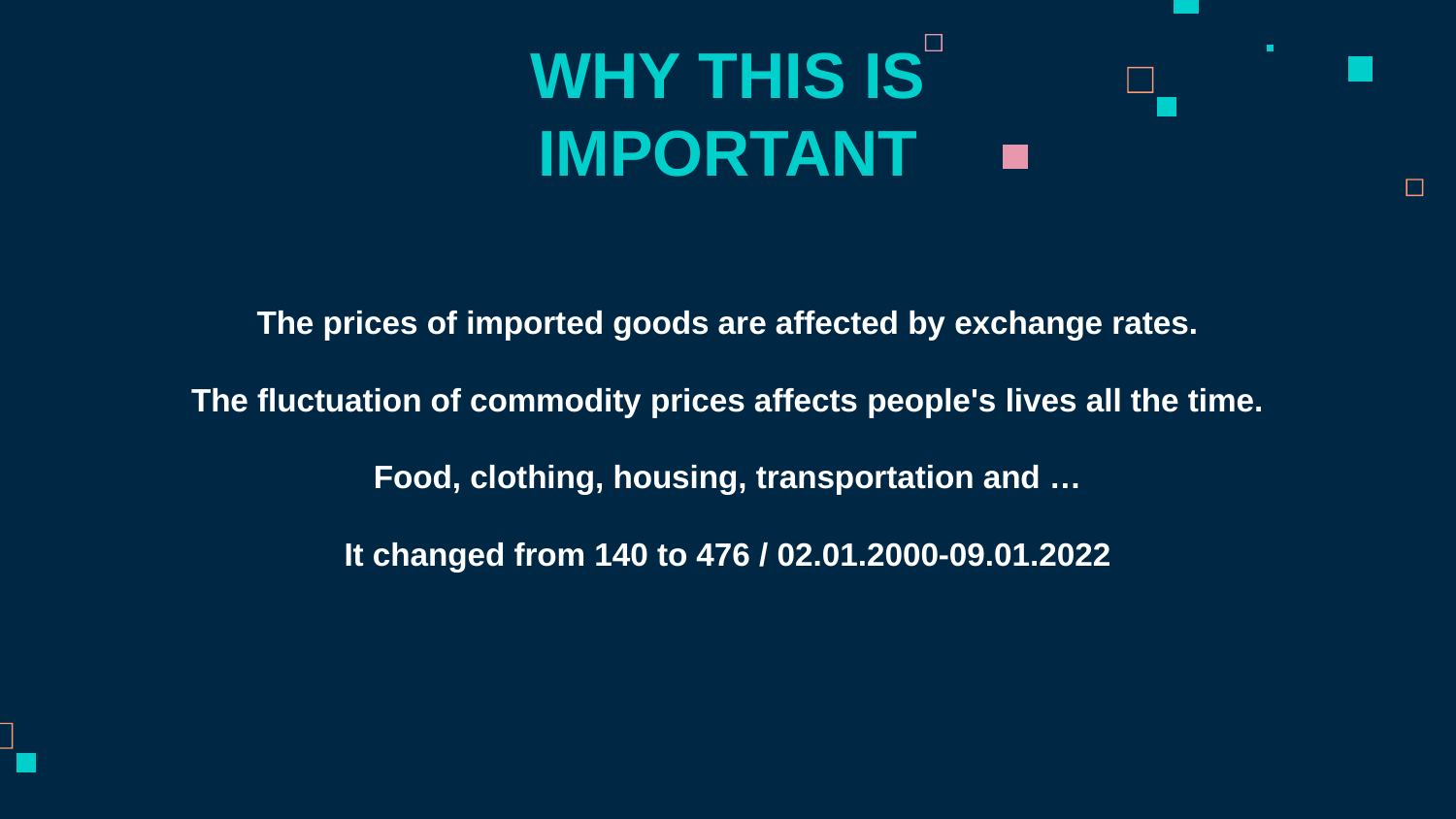

# WHY THIS IS IMPORTANT
The prices of imported goods are affected by exchange rates.

The fluctuation of commodity prices affects people's lives all the time.

Food, clothing, housing, transportation and …

It changed from 140 to 476 / 02.01.2000-09.01.2022